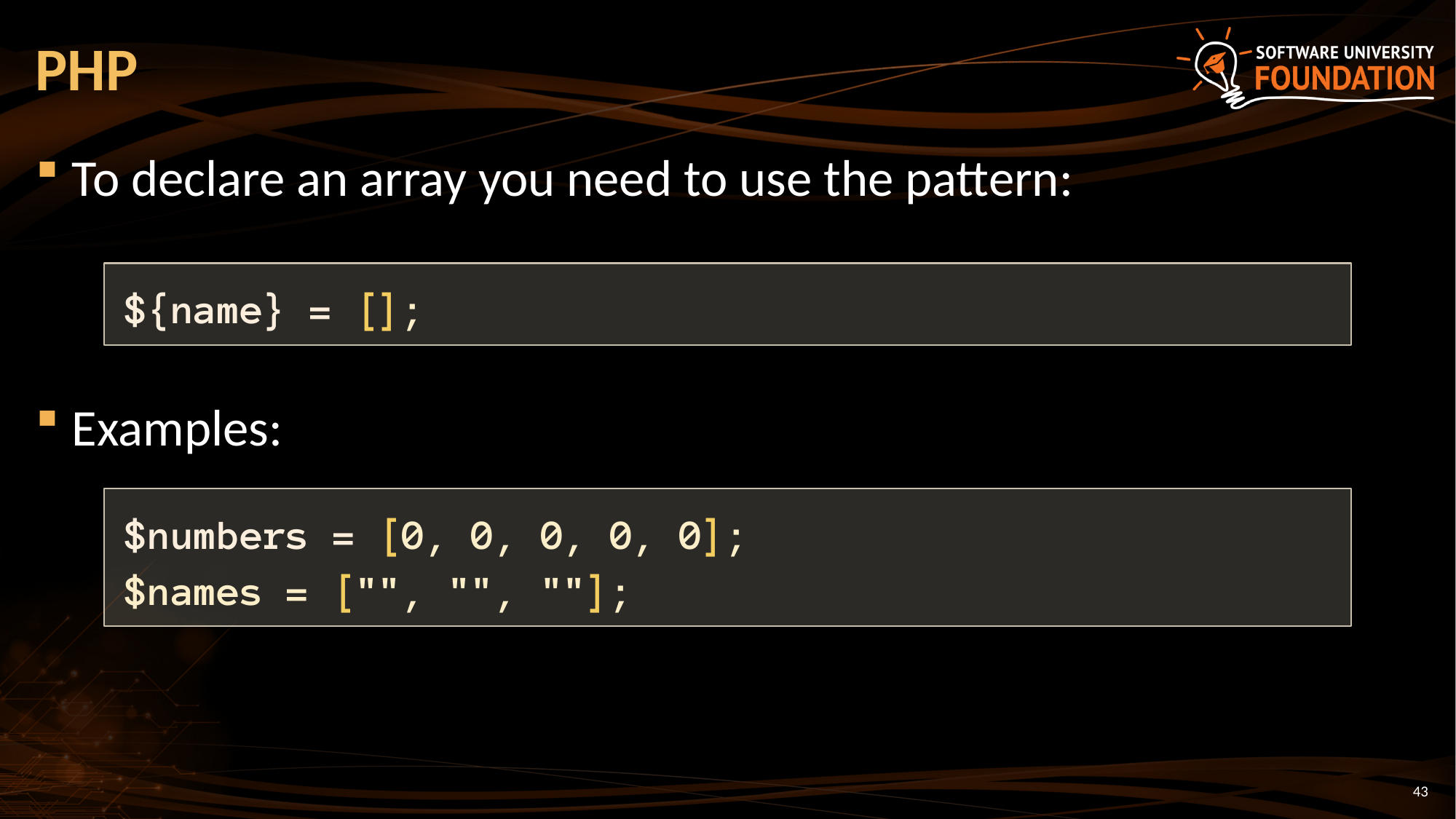

# PHP
To declare an array you need to use the pattern:

Examples:

${name} = [];
$numbers = [0, 0, 0, 0, 0];
$names = ["", "", ""];
43